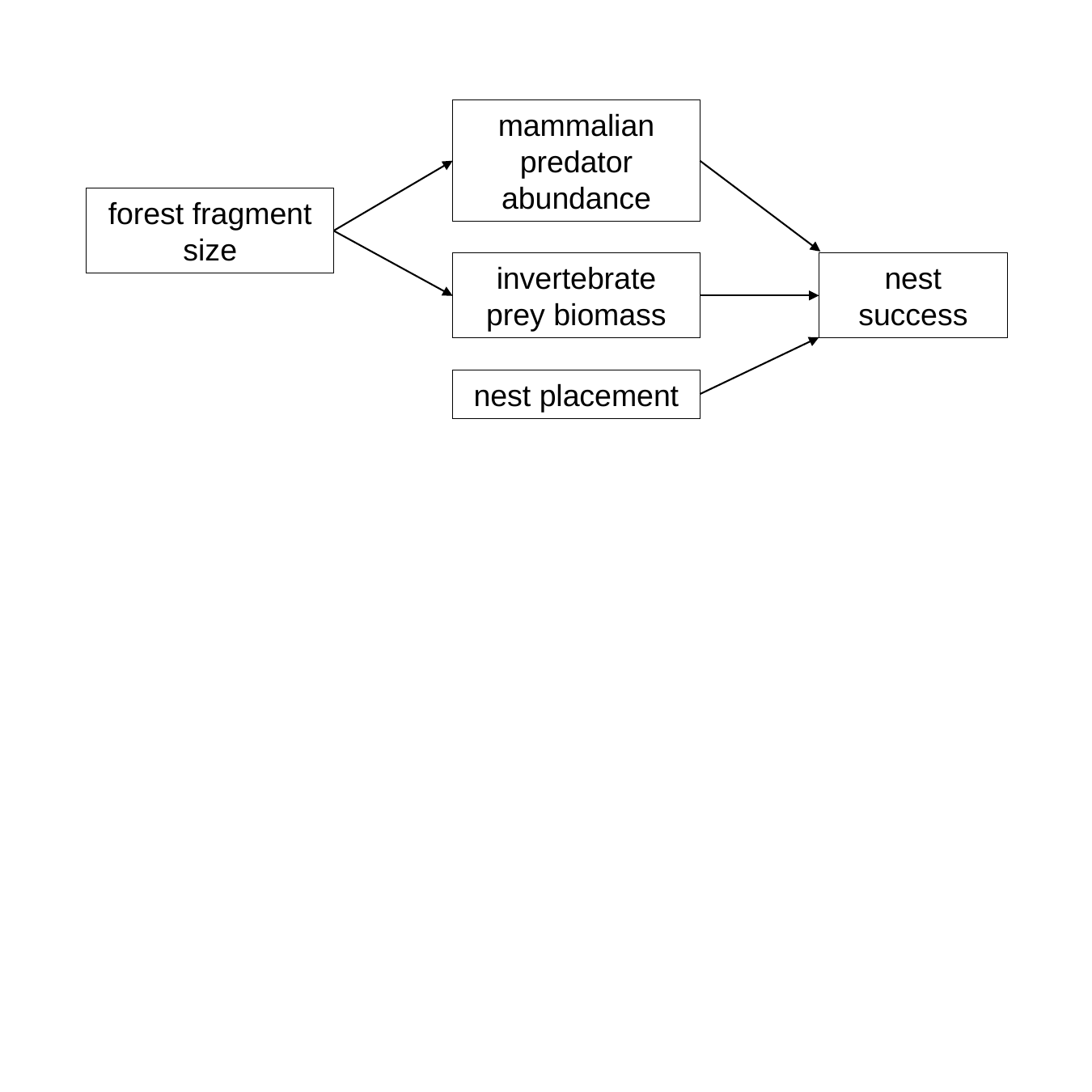

mammalian predator abundance
forest fragment size
invertebrate prey biomass
nest success
nest placement